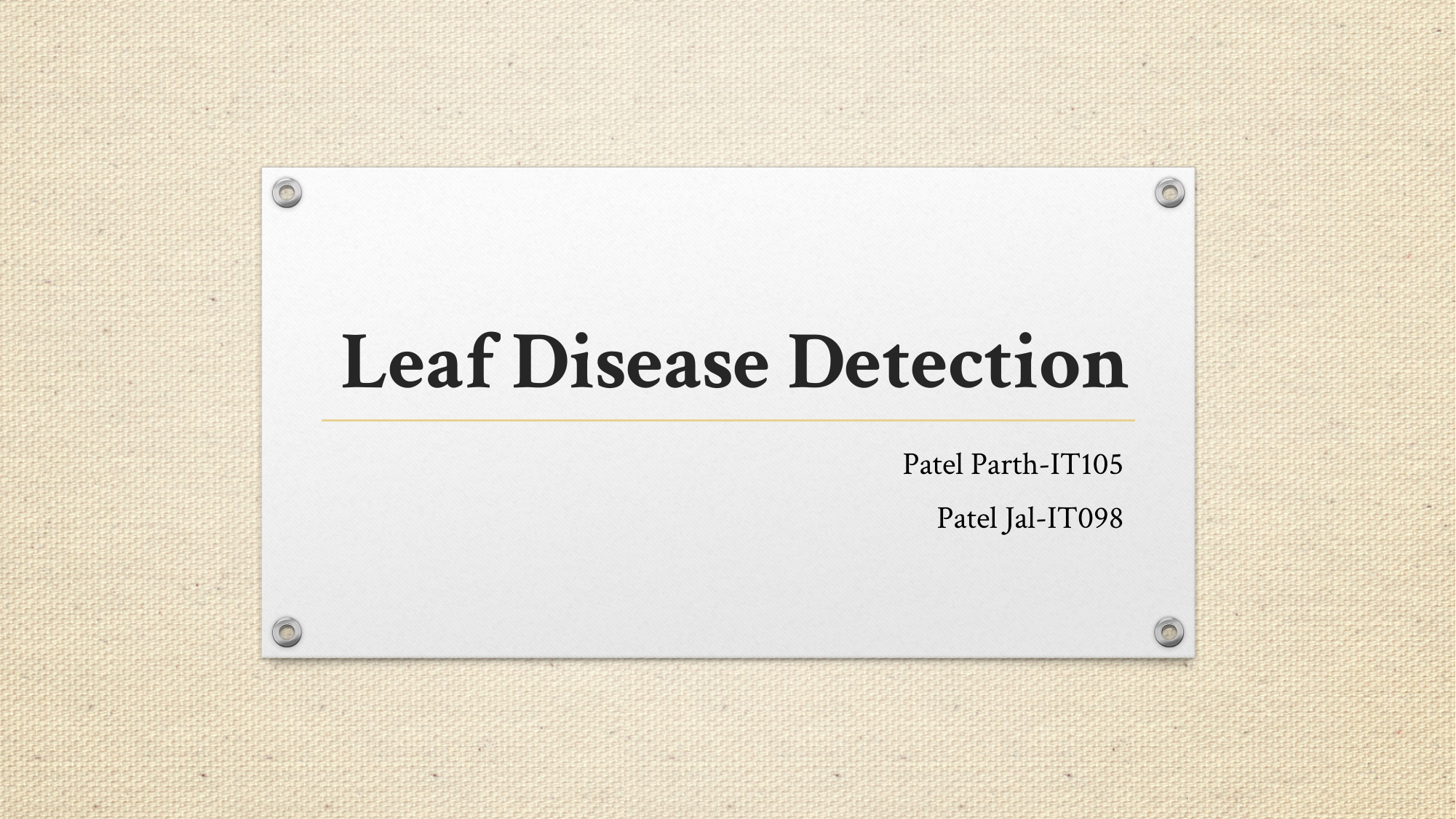

# Leaf Disease Detection
Patel Parth-IT105
Patel Jal-IT098